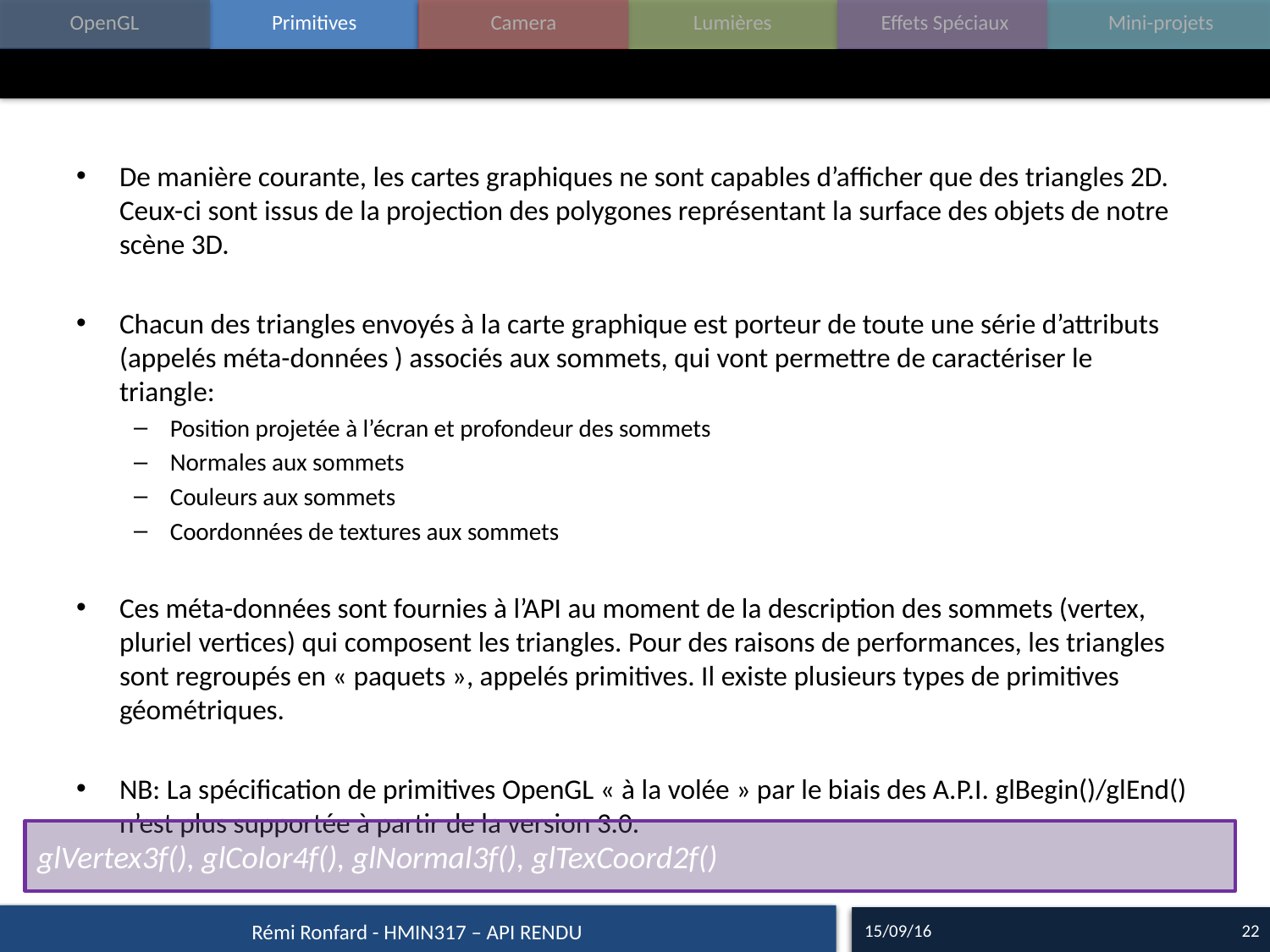

#
De manière courante, les cartes graphiques ne sont capables d’afficher que des triangles 2D. Ceux-ci sont issus de la projection des polygones représentant la surface des objets de notre scène 3D.

Chacun des triangles envoyés à la carte graphique est porteur de toute une série d’attributs (appelés méta-données ) associés aux sommets, qui vont permettre de caractériser le triangle:
Position projetée à l’écran et profondeur des sommets
Normales aux sommets
Couleurs aux sommets
Coordonnées de textures aux sommets

Ces méta-données sont fournies à l’API au moment de la description des sommets (vertex, pluriel vertices) qui composent les triangles. Pour des raisons de performances, les triangles sont regroupés en « paquets », appelés primitives. Il existe plusieurs types de primitives géométriques.

NB: La spécification de primitives OpenGL « à la volée » par le biais des A.P.I. glBegin()/glEnd() n’est plus supportée à partir de la version 3.0.
glVertex3f(), glColor4f(), glNormal3f(), glTexCoord2f()
15/09/16
22
Rémi Ronfard - HMIN317 – API RENDU